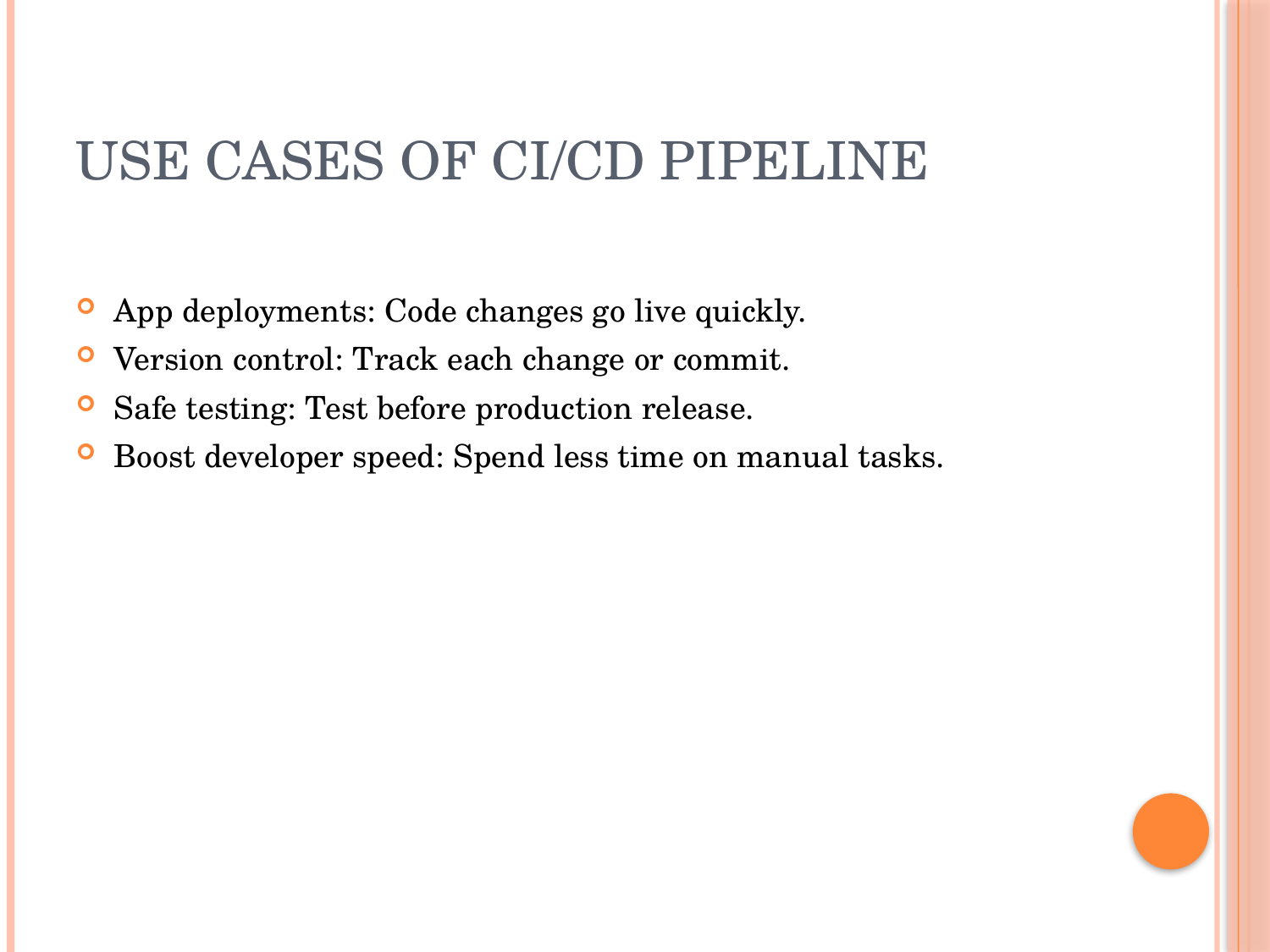

# Use Cases of CI/CD Pipeline

App deployments: Code changes go live quickly.
Version control: Track each change or commit.
Safe testing: Test before production release.
Boost developer speed: Spend less time on manual tasks.